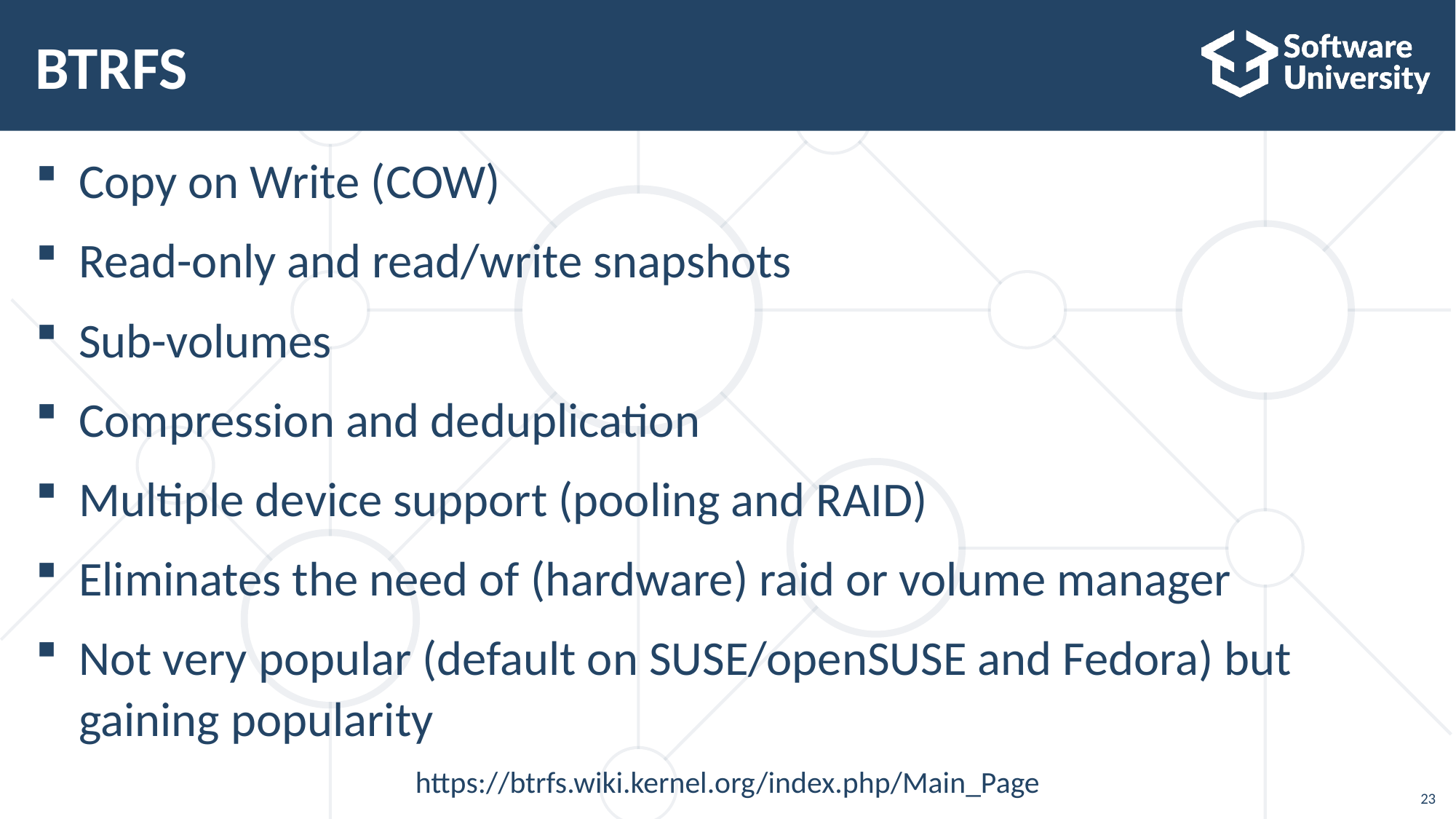

# BTRFS
Copy on Write (COW)
Read-only and read/write snapshots
Sub-volumes
Compression and deduplication
Multiple device support (pooling and RAID)
Eliminates the need of (hardware) raid or volume manager
Not very popular (default on SUSE/openSUSE and Fedora) but gaining popularity
https://btrfs.wiki.kernel.org/index.php/Main_Page
23